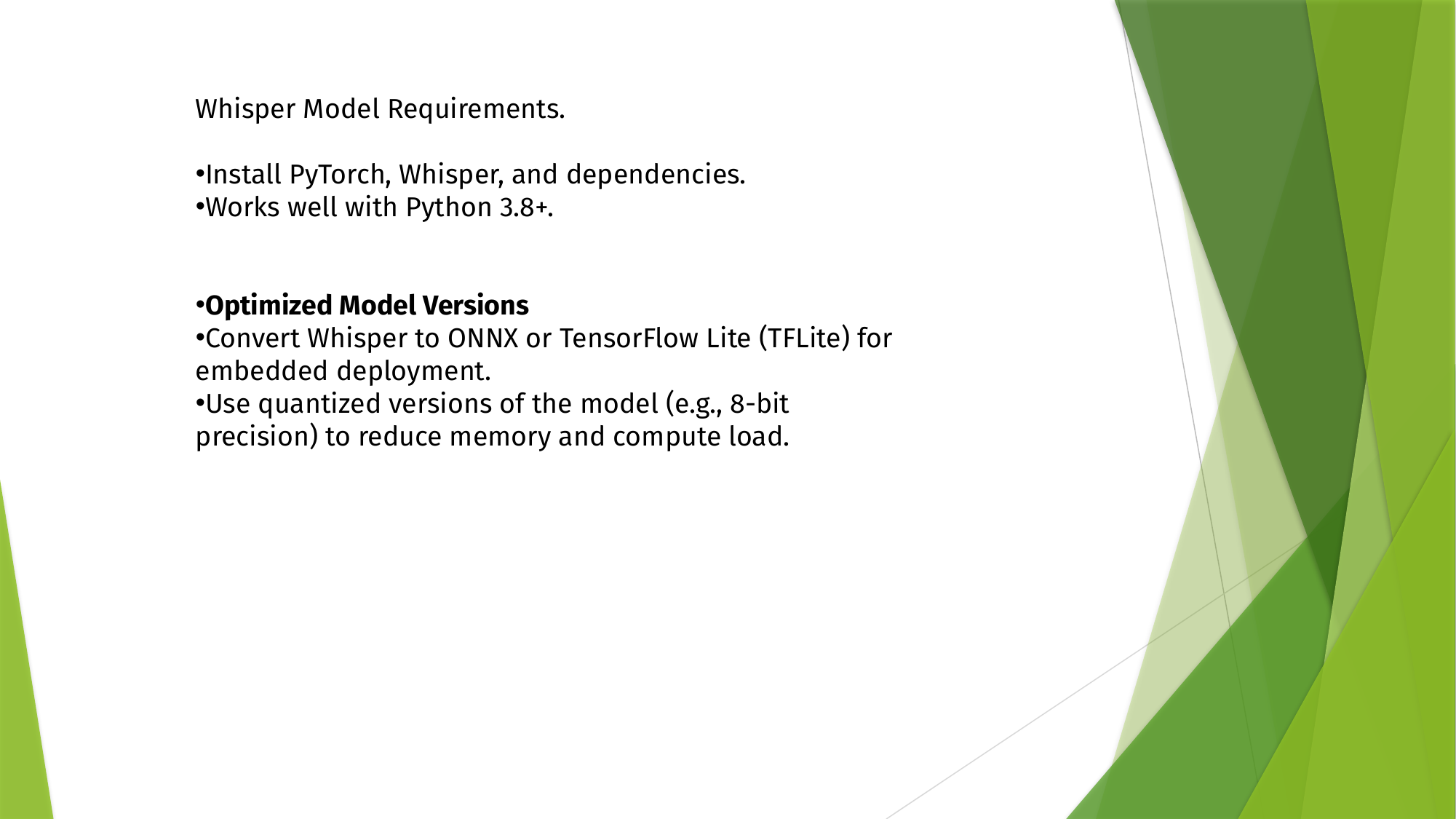

Whisper Model Requirements.

Install PyTorch, Whisper, and dependencies.
Works well with Python 3.8+.

Optimized Model Versions
Convert Whisper to ONNX or TensorFlow Lite (TFLite) for embedded deployment.
Use quantized versions of the model (e.g., 8-bit precision) to reduce memory and compute load.